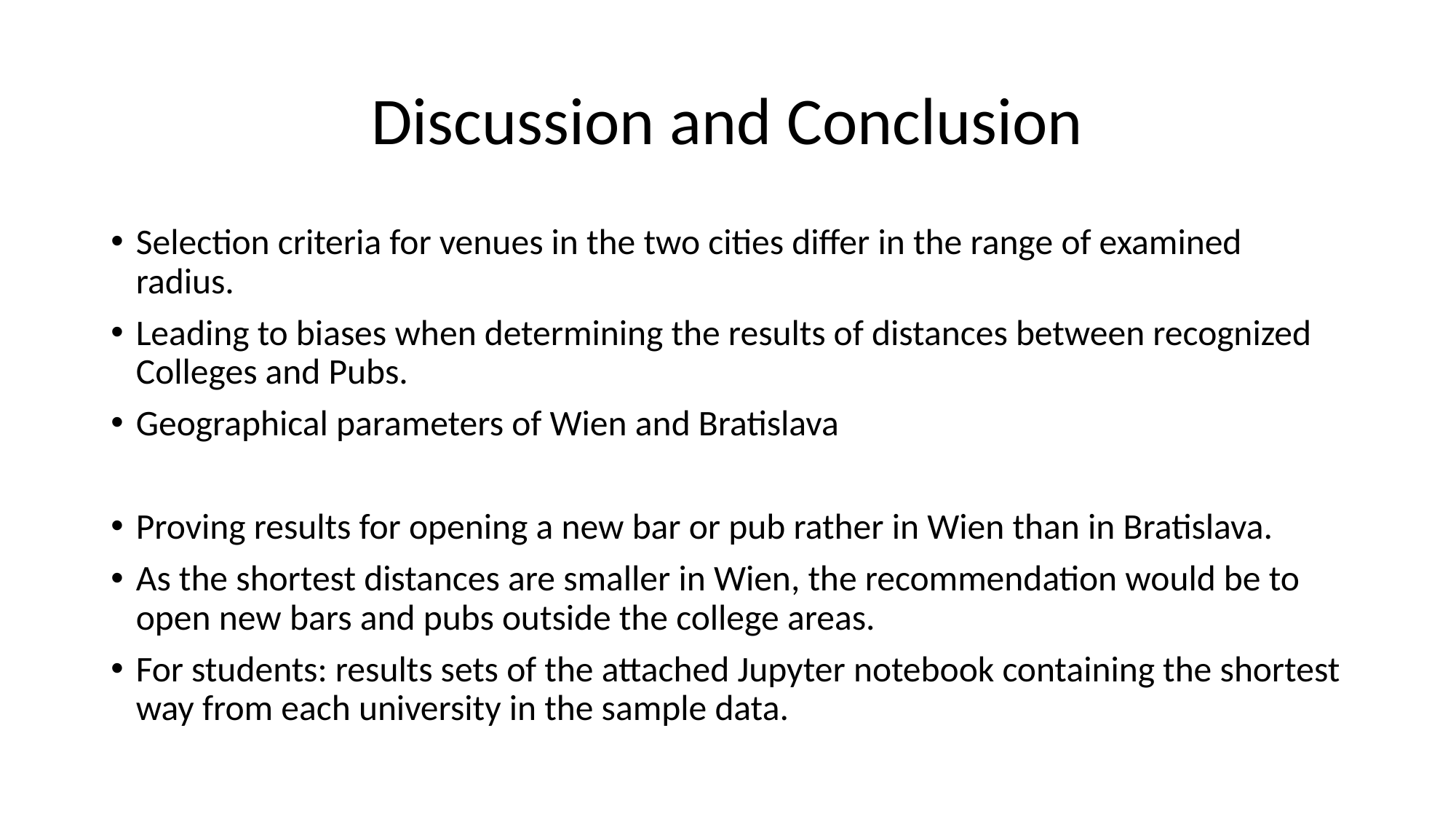

# Discussion and Conclusion
Selection criteria for venues in the two cities differ in the range of examined radius.
Leading to biases when determining the results of distances between recognized Colleges and Pubs.
Geographical parameters of Wien and Bratislava

Proving results for opening a new bar or pub rather in Wien than in Bratislava.
As the shortest distances are smaller in Wien, the recommendation would be to open new bars and pubs outside the college areas.
For students: results sets of the attached Jupyter notebook containing the shortest way from each university in the sample data.